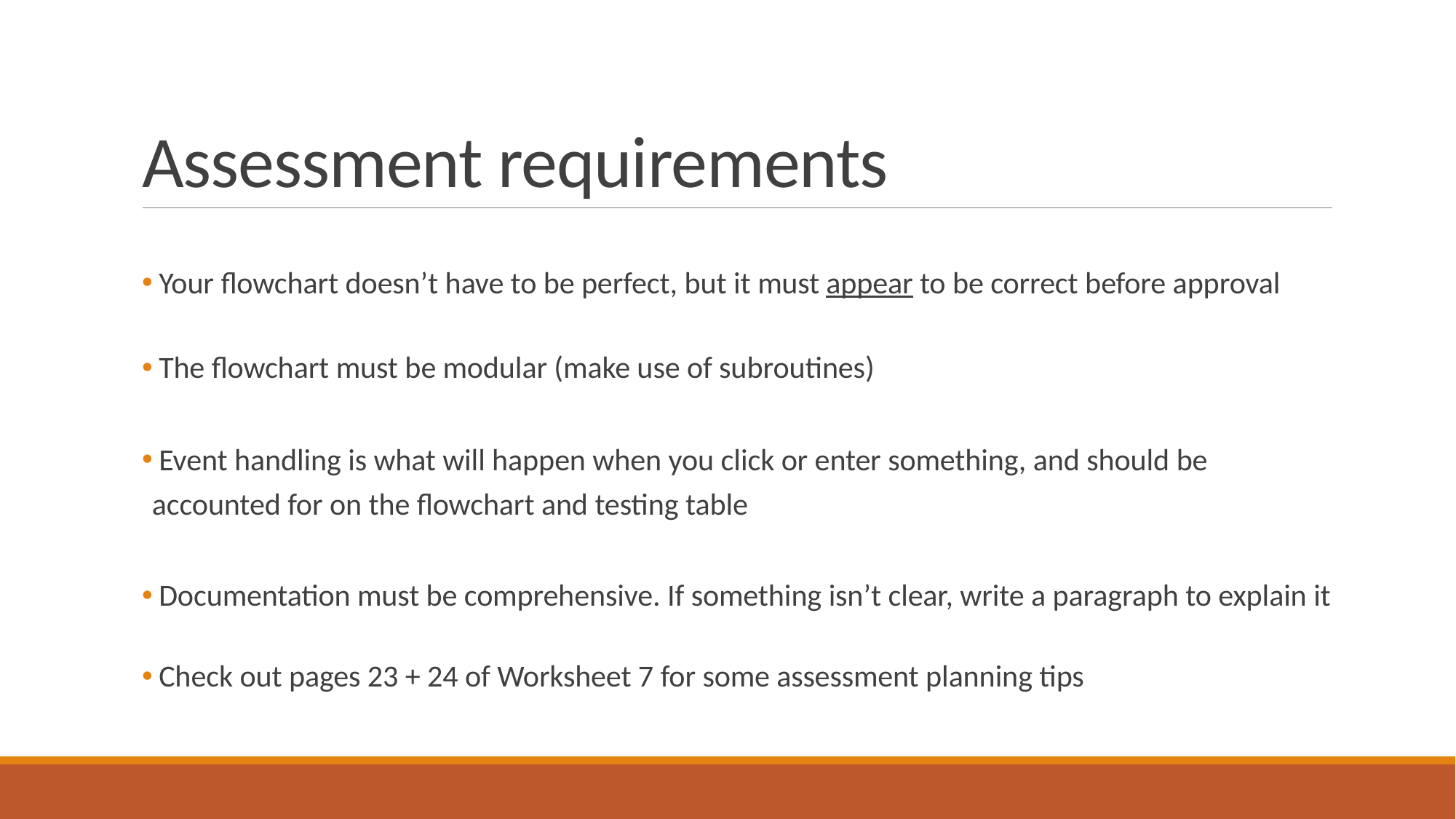

# Assessment requirements
 Your flowchart doesn’t have to be perfect, but it must appear to be correct before approval
 The flowchart must be modular (make use of subroutines)
 Event handling is what will happen when you click or enter something, and should be accounted for on the flowchart and testing table
 Documentation must be comprehensive. If something isn’t clear, write a paragraph to explain it
 Check out pages 23 + 24 of Worksheet 7 for some assessment planning tips